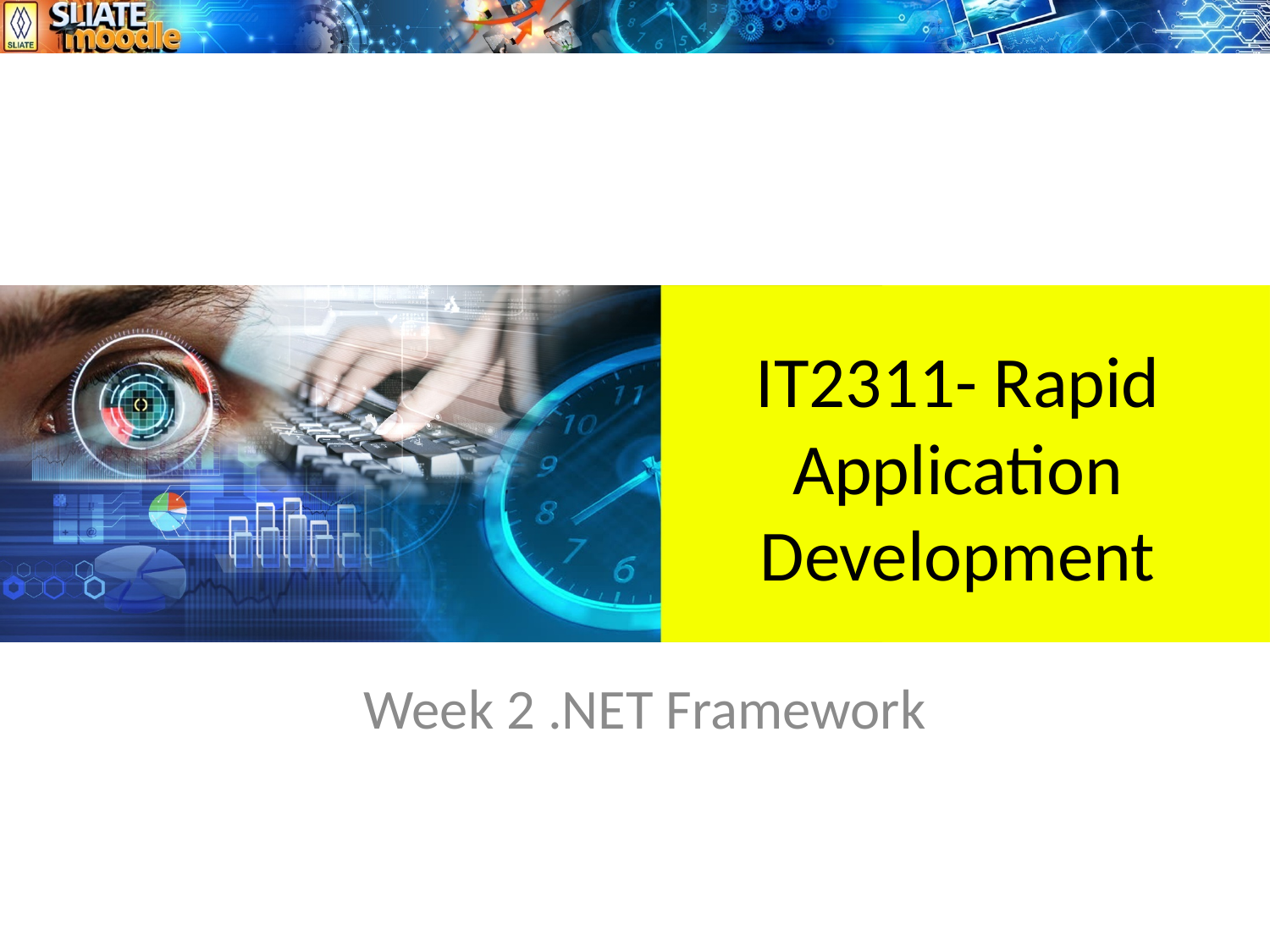

# IT2311- Rapid Application Development
Week 2 .NET Framework